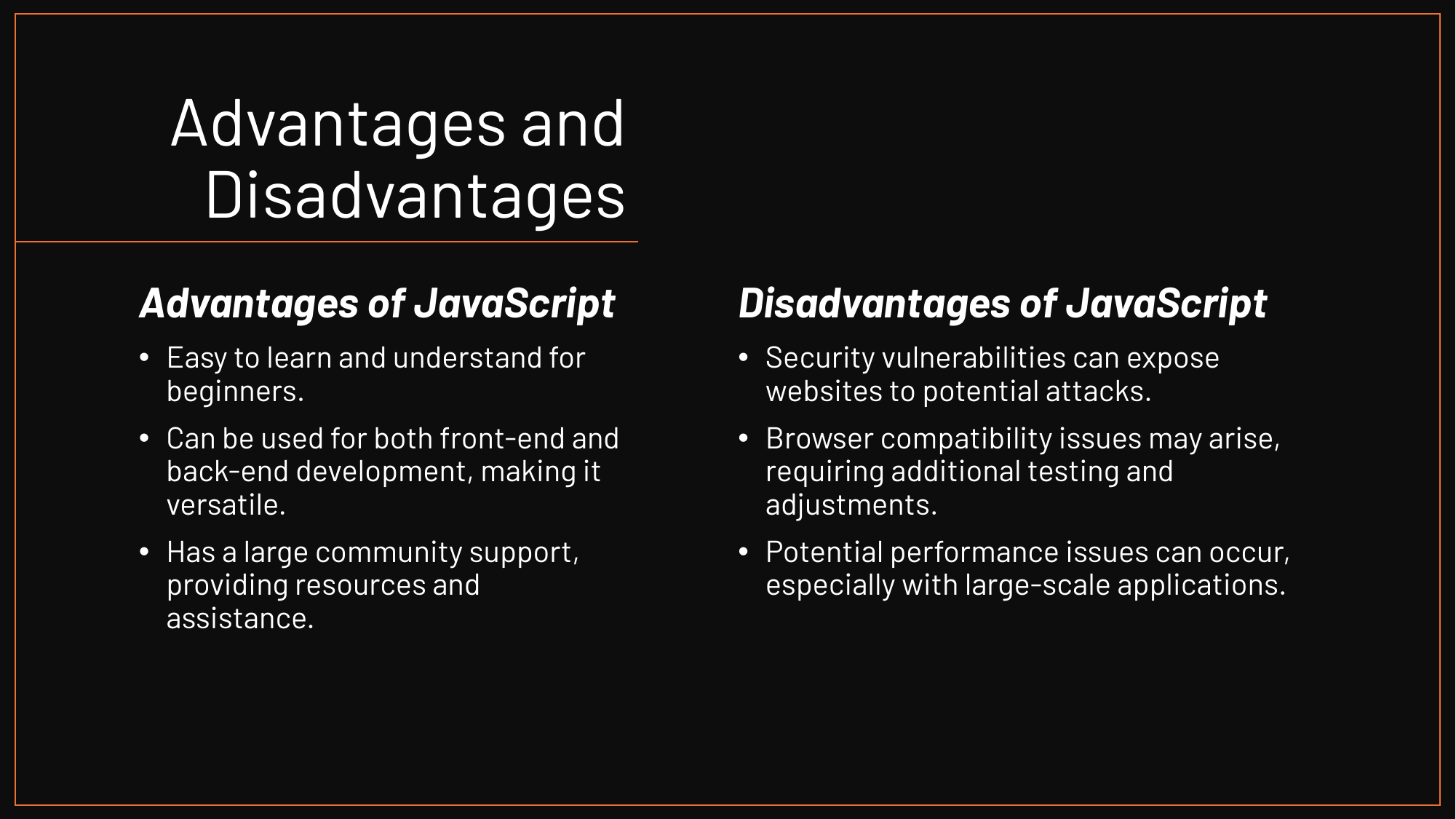

# Advantages and Disadvantages
Advantages of JavaScript
Easy to learn and understand for beginners.
Can be used for both front-end and back-end development, making it versatile.
Has a large community support, providing resources and assistance.

Disadvantages of JavaScript
Security vulnerabilities can expose websites to potential attacks.
Browser compatibility issues may arise, requiring additional testing and adjustments.
Potential performance issues can occur, especially with large-scale applications.